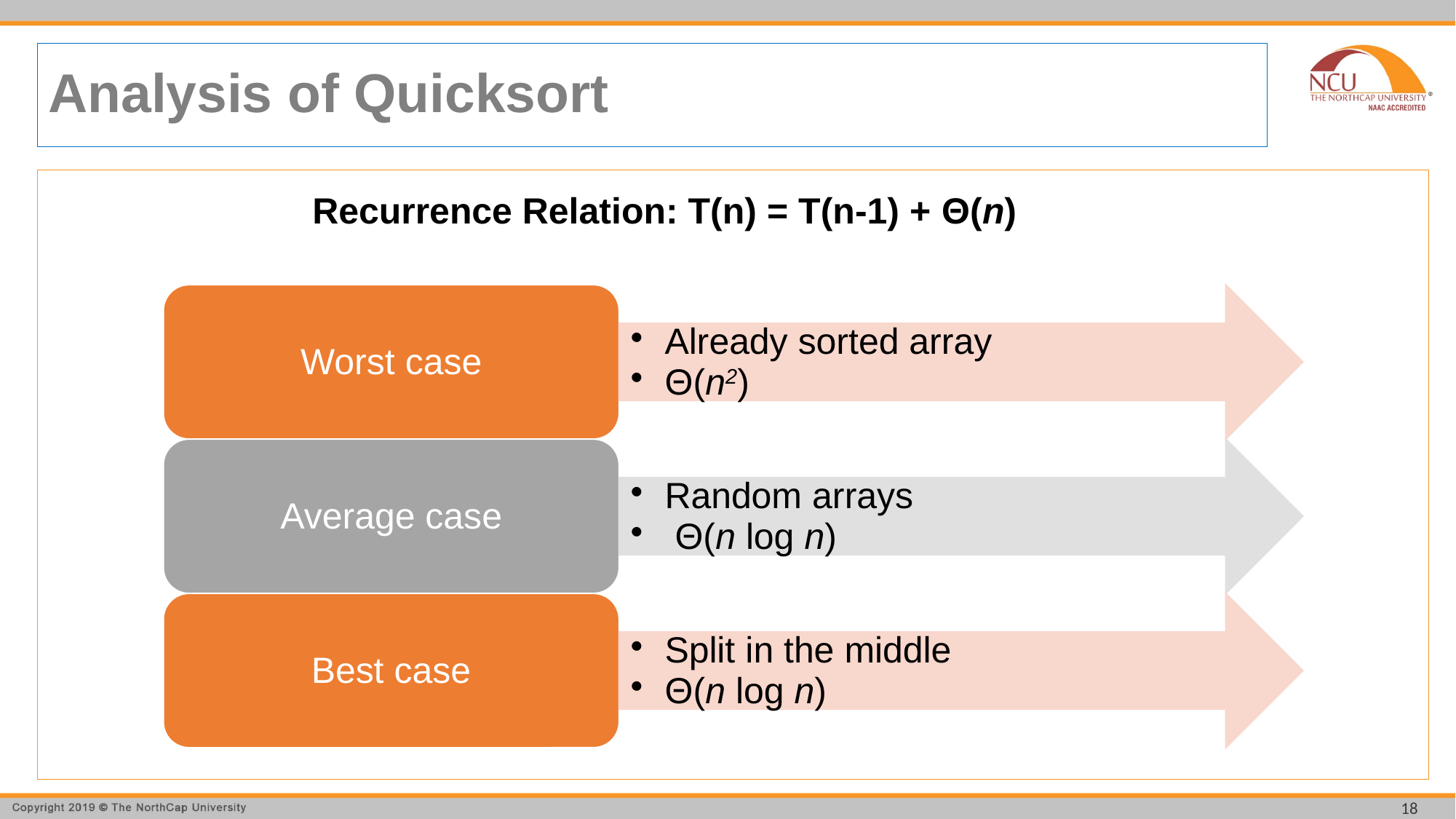

# Analysis of Quicksort

Recurrence Relation: T(n) = T(n-1) + Θ(n)

Worst case
Already sorted array
Θ(n2)
Best case
Split in the middle
Average case
Random arrays
 Θ(n log n)
Θ(n log n)
18